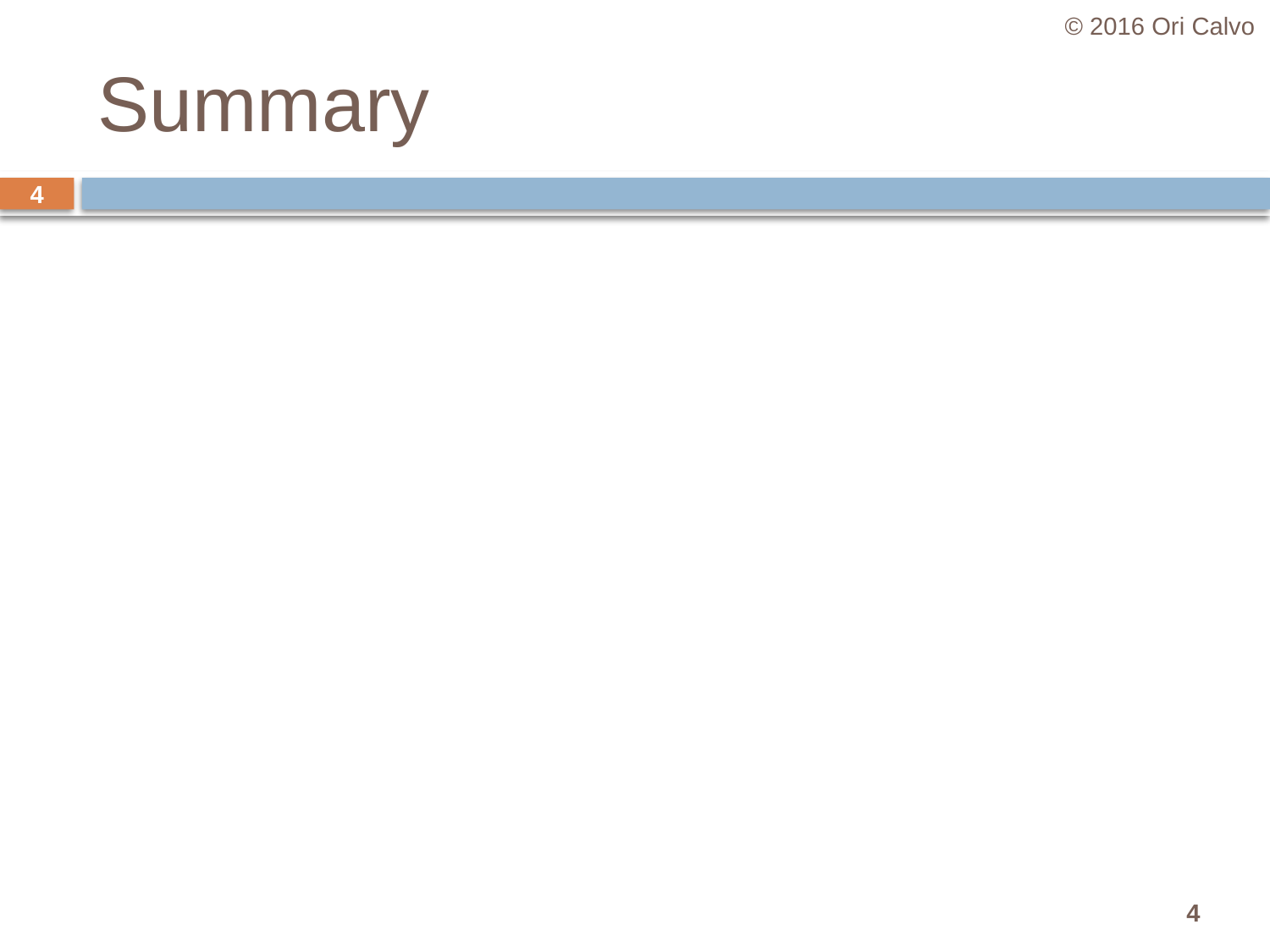

© 2016 Ori Calvo
# Summary
4